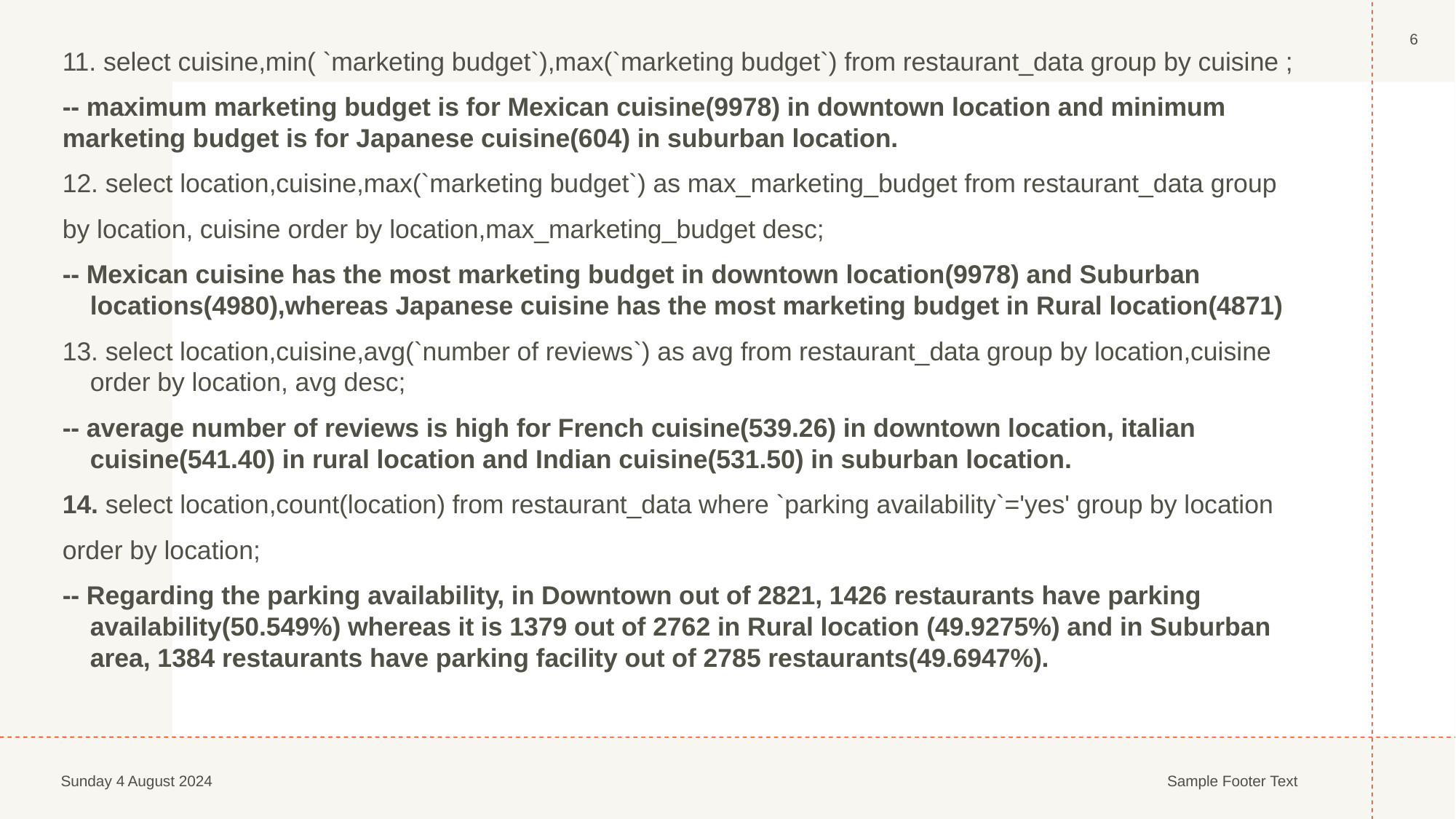

6
#
11. select cuisine,min( `marketing budget`),max(`marketing budget`) from restaurant_data group by cuisine ;
-- maximum marketing budget is for Mexican cuisine(9978) in downtown location and minimum marketing budget is for Japanese cuisine(604) in suburban location.
12. select location,cuisine,max(`marketing budget`) as max_marketing_budget from restaurant_data group
by location, cuisine order by location,max_marketing_budget desc;
-- Mexican cuisine has the most marketing budget in downtown location(9978) and Suburban locations(4980),whereas Japanese cuisine has the most marketing budget in Rural location(4871)
13. select location,cuisine,avg(`number of reviews`) as avg from restaurant_data group by location,cuisine order by location, avg desc;
-- average number of reviews is high for French cuisine(539.26) in downtown location, italian cuisine(541.40) in rural location and Indian cuisine(531.50) in suburban location.
14. select location,count(location) from restaurant_data where `parking availability`='yes' group by location
order by location;
-- Regarding the parking availability, in Downtown out of 2821, 1426 restaurants have parking availability(50.549%) whereas it is 1379 out of 2762 in Rural location (49.9275%) and in Suburban area, 1384 restaurants have parking facility out of 2785 restaurants(49.6947%).

Sunday 4 August 2024
Sample Footer Text